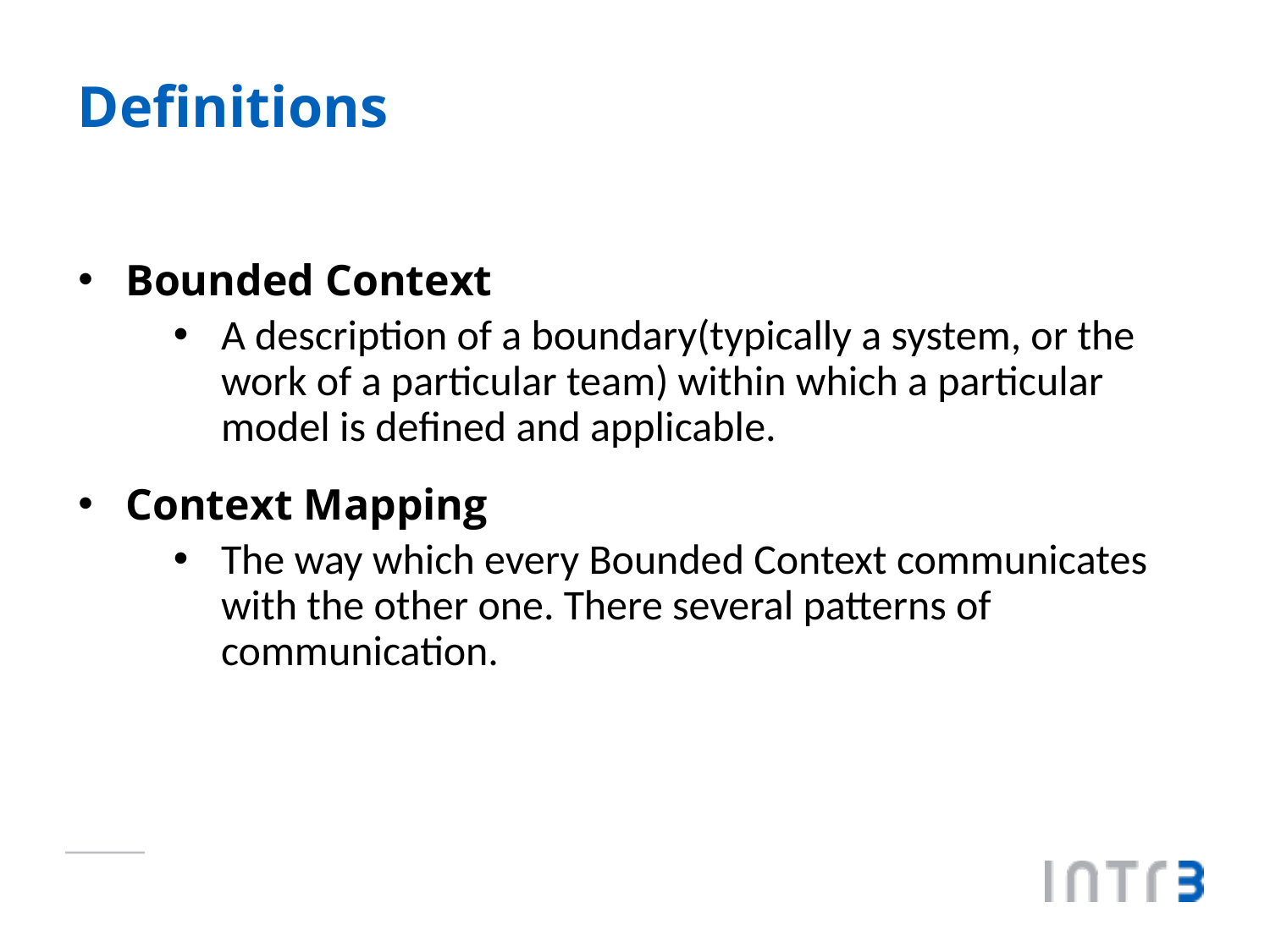

# Definitions
Bounded Context
A description of a boundary(typically a system, or the work of a particular team) within which a particular model is defined and applicable.
Context Mapping
The way which every Bounded Context communicates with the other one. There several patterns of communication.